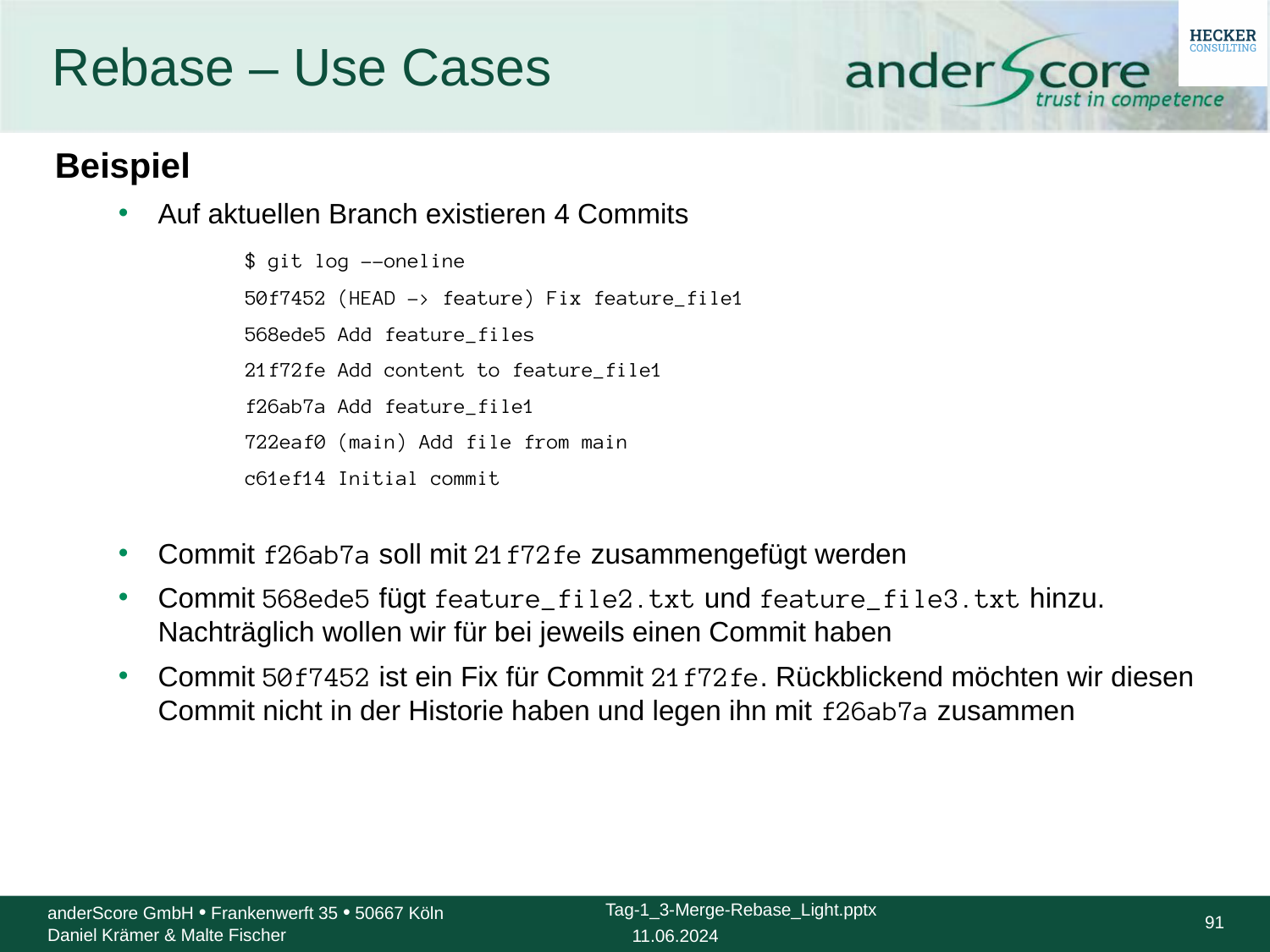

# Rebase – Use Cases
Beispiel
Auf aktuellen Branch existieren 4 Commits
	$ git log --oneline
	50f7452 (HEAD -> feature) Fix feature_file1
	568ede5 Add feature_files
	21f72fe Add content to feature_file1
	f26ab7a Add feature_file1
	722eaf0 (main) Add file from main
	c61ef14 Initial commit

Commit f26ab7a soll mit 21f72fe zusammengefügt werden
Commit 568ede5 fügt feature_file2.txt und feature_file3.txt hinzu. Nachträglich wollen wir für bei jeweils einen Commit haben
Commit 50f7452 ist ein Fix für Commit 21f72fe. Rückblickend möchten wir diesen Commit nicht in der Historie haben und legen ihn mit f26ab7a zusammen